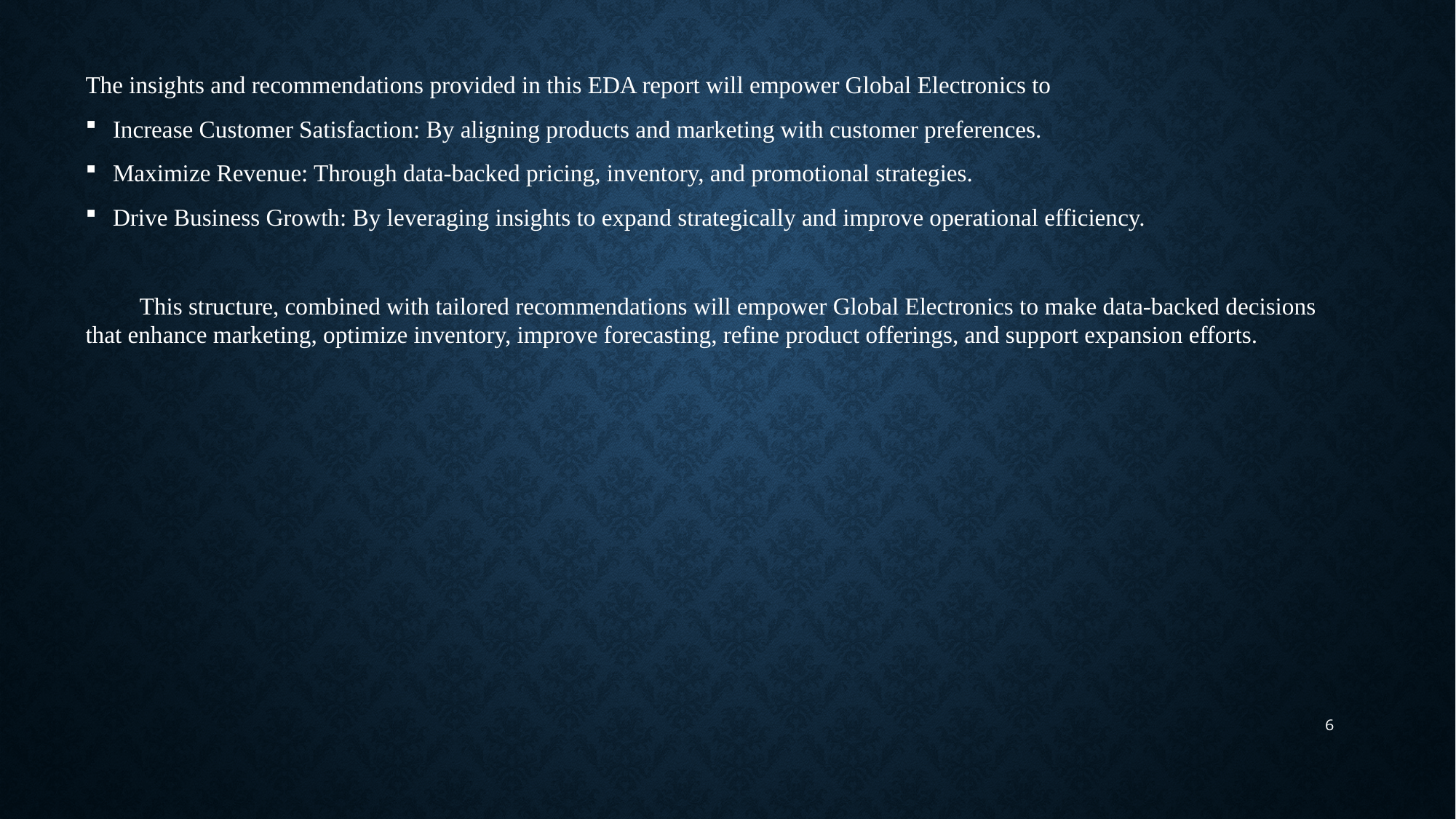

The insights and recommendations provided in this EDA report will empower Global Electronics to
Increase Customer Satisfaction: By aligning products and marketing with customer preferences.
Maximize Revenue: Through data-backed pricing, inventory, and promotional strategies.
Drive Business Growth: By leveraging insights to expand strategically and improve operational efficiency.

         This structure, combined with tailored recommendations will empower Global Electronics to make data-backed decisions that enhance marketing, optimize inventory, improve forecasting, refine product offerings, and support expansion efforts.

6